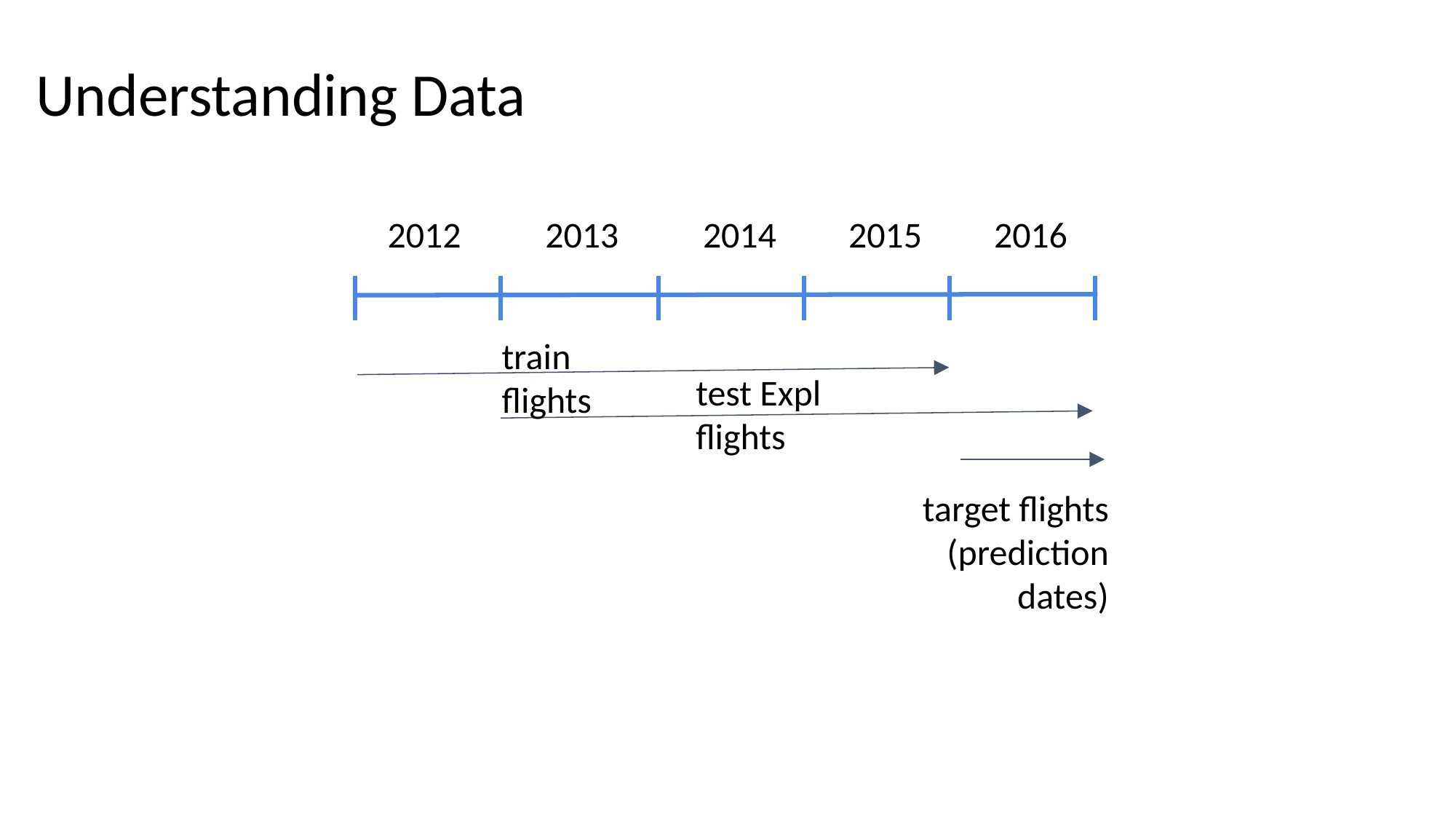

Understanding Data
2012
2013
2014
2015
2016
train flights
test Expl flights
target flights
(prediction dates)